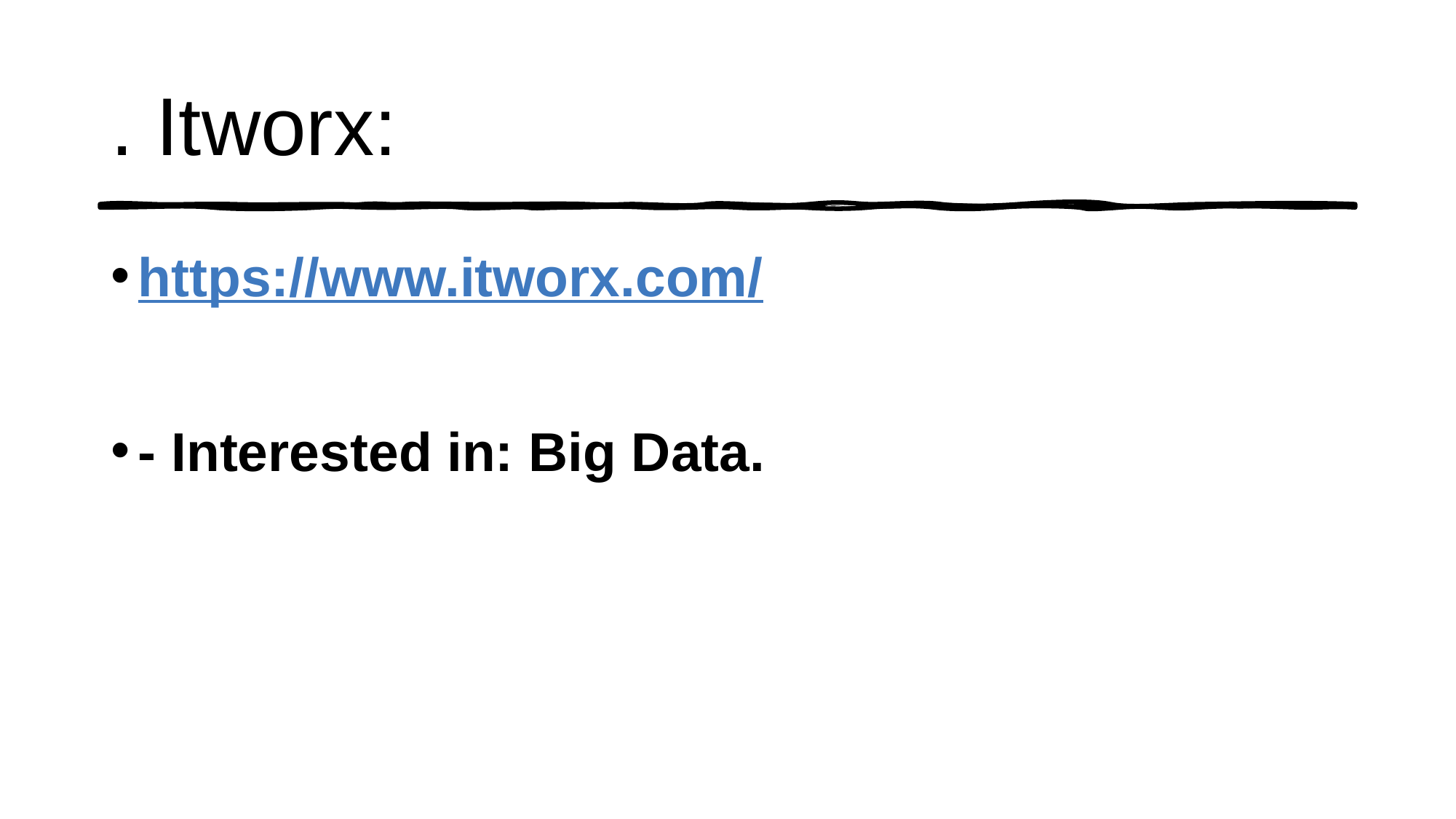

# . Itworx:
https://www.itworx.com/

- Interested in: Big Data.